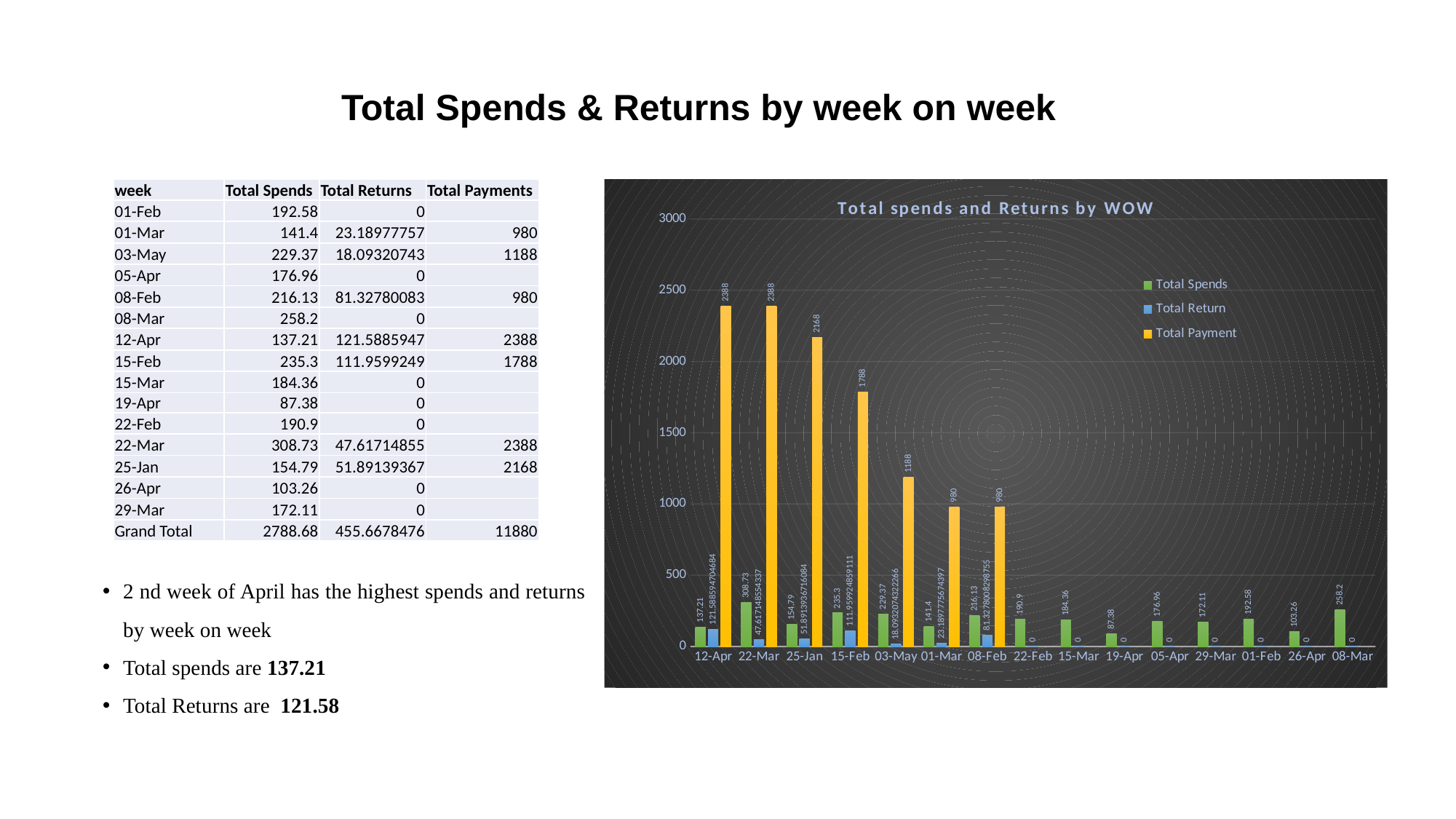

# Total Spends & Returns by week on week
| week | Total Spends | Total Returns | Total Payments |
| --- | --- | --- | --- |
| 01-Feb | 192.58 | 0 |  |
| 01-Mar | 141.4 | 23.18977757 | 980 |
| 03-May | 229.37 | 18.09320743 | 1188 |
| 05-Apr | 176.96 | 0 |  |
| 08-Feb | 216.13 | 81.32780083 | 980 |
| 08-Mar | 258.2 | 0 |  |
| 12-Apr | 137.21 | 121.5885947 | 2388 |
| 15-Feb | 235.3 | 111.9599249 | 1788 |
| 15-Mar | 184.36 | 0 |  |
| 19-Apr | 87.38 | 0 |  |
| 22-Feb | 190.9 | 0 |  |
| 22-Mar | 308.73 | 47.61714855 | 2388 |
| 25-Jan | 154.79 | 51.89139367 | 2168 |
| 26-Apr | 103.26 | 0 |  |
| 29-Mar | 172.11 | 0 |  |
| Grand Total | 2788.68 | 455.6678476 | 11880 |

### Chart: Total spends and Returns by WOW

| Category | Total Spends | Total Return | Total Payment |
|---|---|---|---|
| 12-Apr | 137.21 | 121.58859470468431 | 2388.0 |
| 22-Mar | 308.73 | 47.61714855433699 | 2388.0 |
| 25-Jan | 154.79 | 51.8913936716084 | 2168.0 |
| 15-Feb | 235.3 | 111.95992485911083 | 1788.0 |
| 03-May | 229.37 | 18.093207432226624 | 1188.0 |
| 01-Mar | 141.4 | 23.18977756743966 | 980.0 |
| 08-Feb | 216.13000000000002 | 81.32780082987551 | 980.0 |
| 22-Feb | 190.89999999999998 | 0.0 | None |
| 15-Mar | 184.36000000000004 | 0.0 | None |
| 19-Apr | 87.38 | 0.0 | None |
| 05-Apr | 176.95999999999998 | 0.0 | None |
| 29-Mar | 172.11 | 0.0 | None |
| 01-Feb | 192.58 | 0.0 | None |
| 26-Apr | 103.25999999999999 | 0.0 | None |
| 08-Mar | 258.20000000000005 | 0.0 | None |
2 nd week of April has the highest spends and returns by week on week
Total spends are 137.21
Total Returns are  121.58